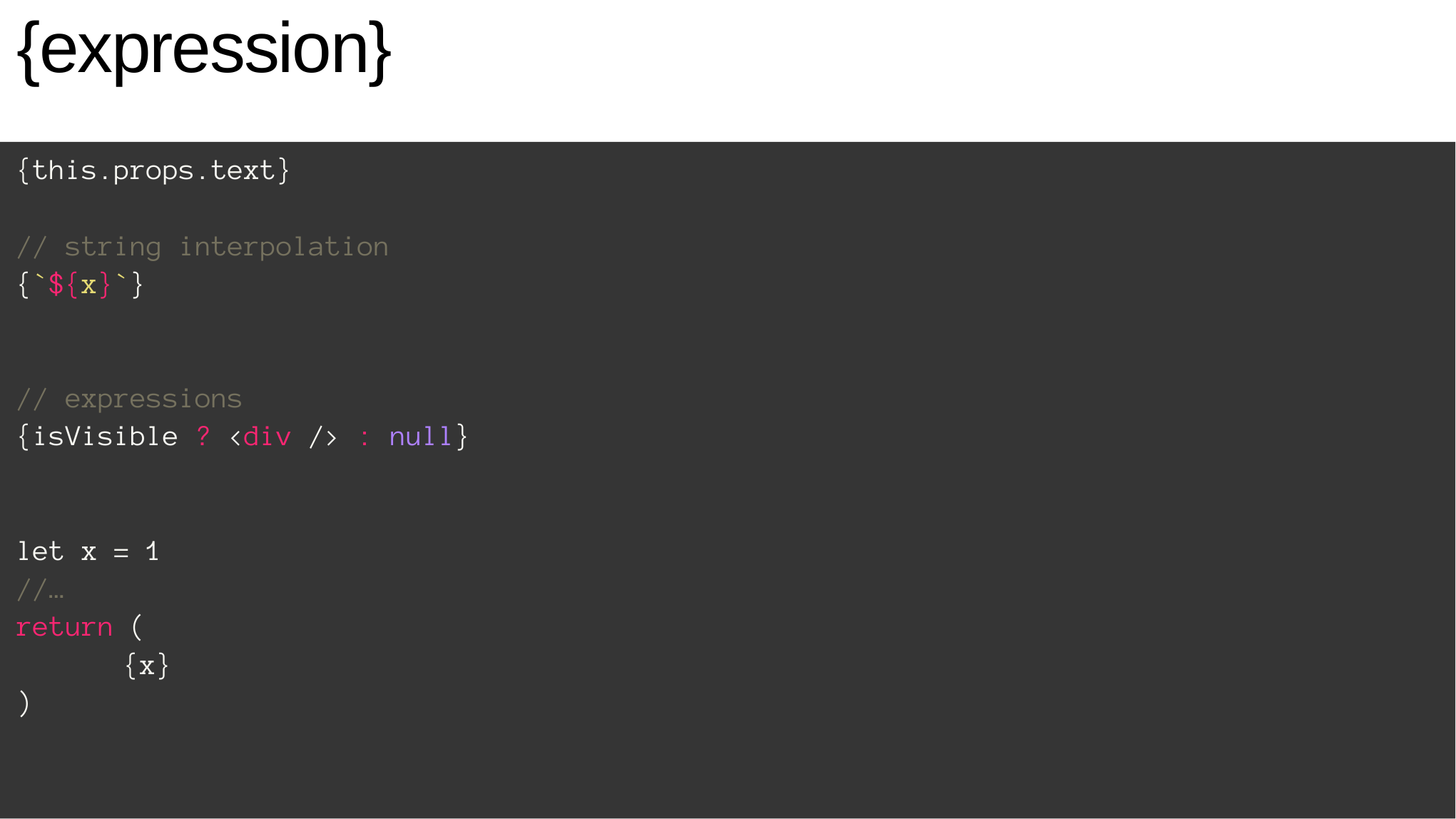

# {expression}
{this.props.text}

// string interpolation
{`${x}`}

// expressions
{isVisible ? <div /> : null}

let x = 1
//…
return (
	{x}
)